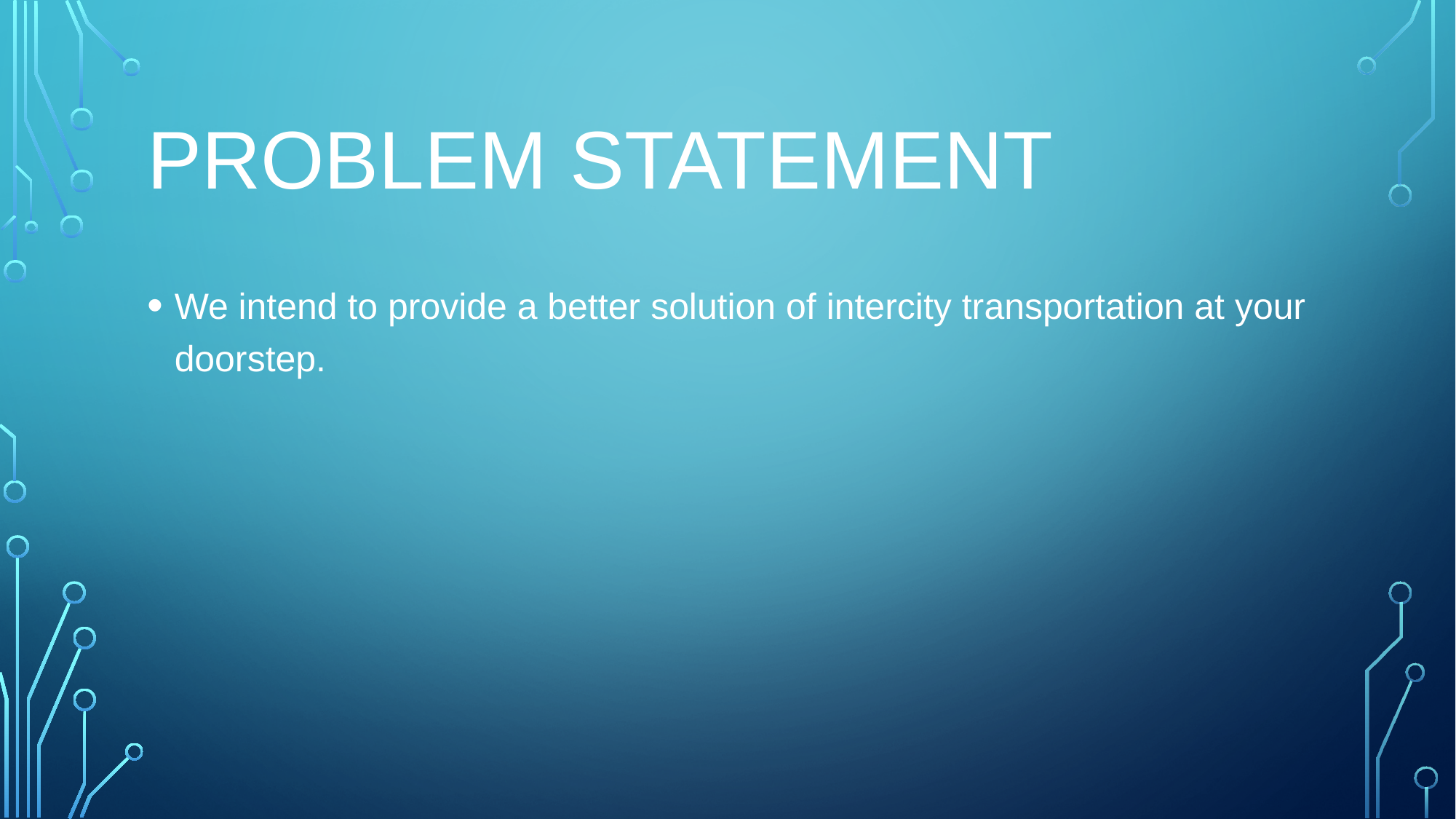

# Problem statement
We intend to provide a better solution of intercity transportation at your doorstep.